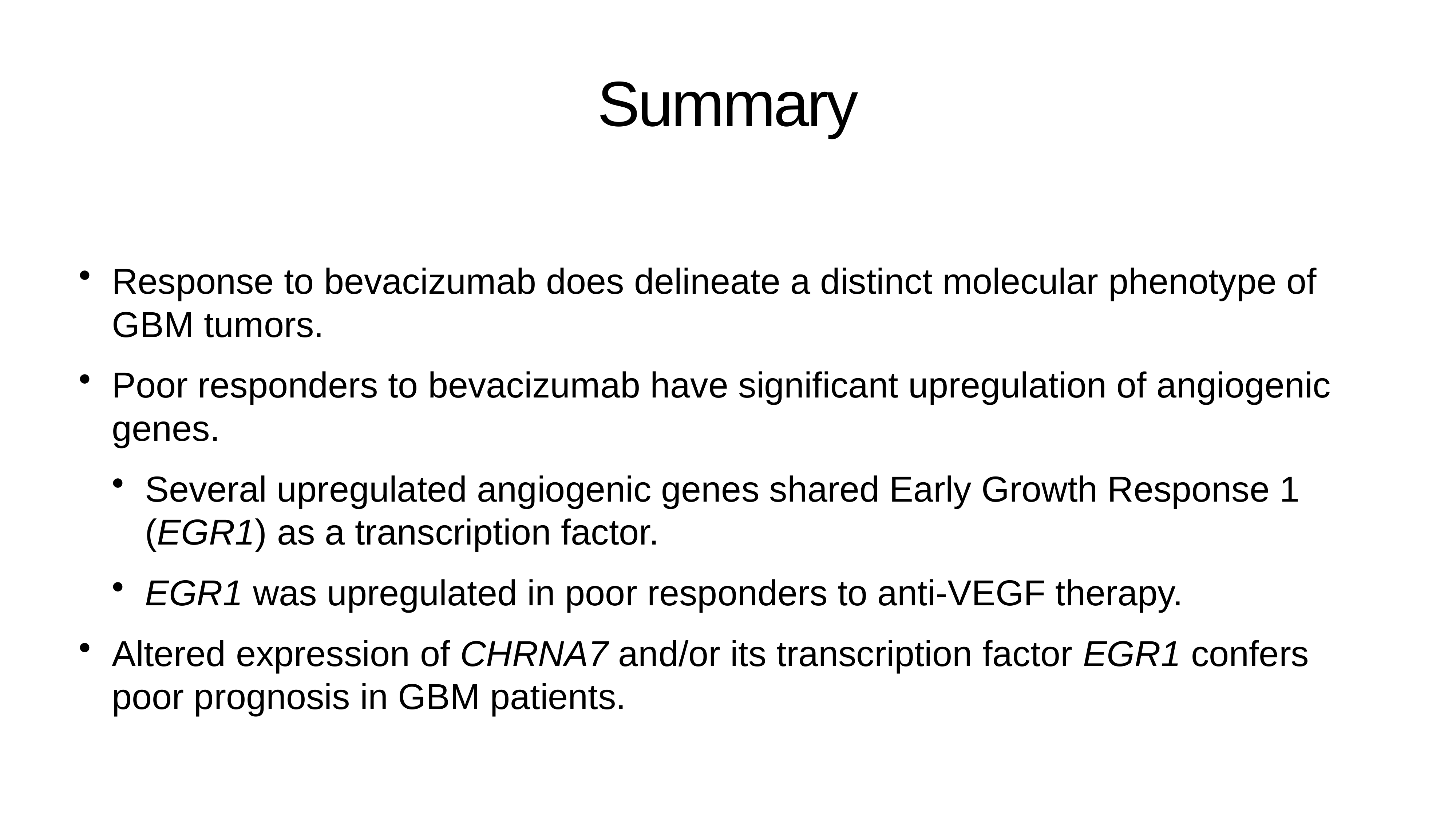

# Summary

Response to bevacizumab does delineate a distinct molecular phenotype of GBM tumors.
Poor responders to bevacizumab have significant upregulation of angiogenic genes.
Several upregulated angiogenic genes shared Early Growth Response 1 (EGR1) as a transcription factor.
EGR1 was upregulated in poor responders to anti-VEGF therapy.
Altered expression of CHRNA7 and/or its transcription factor EGR1 confers poor prognosis in GBM patients.